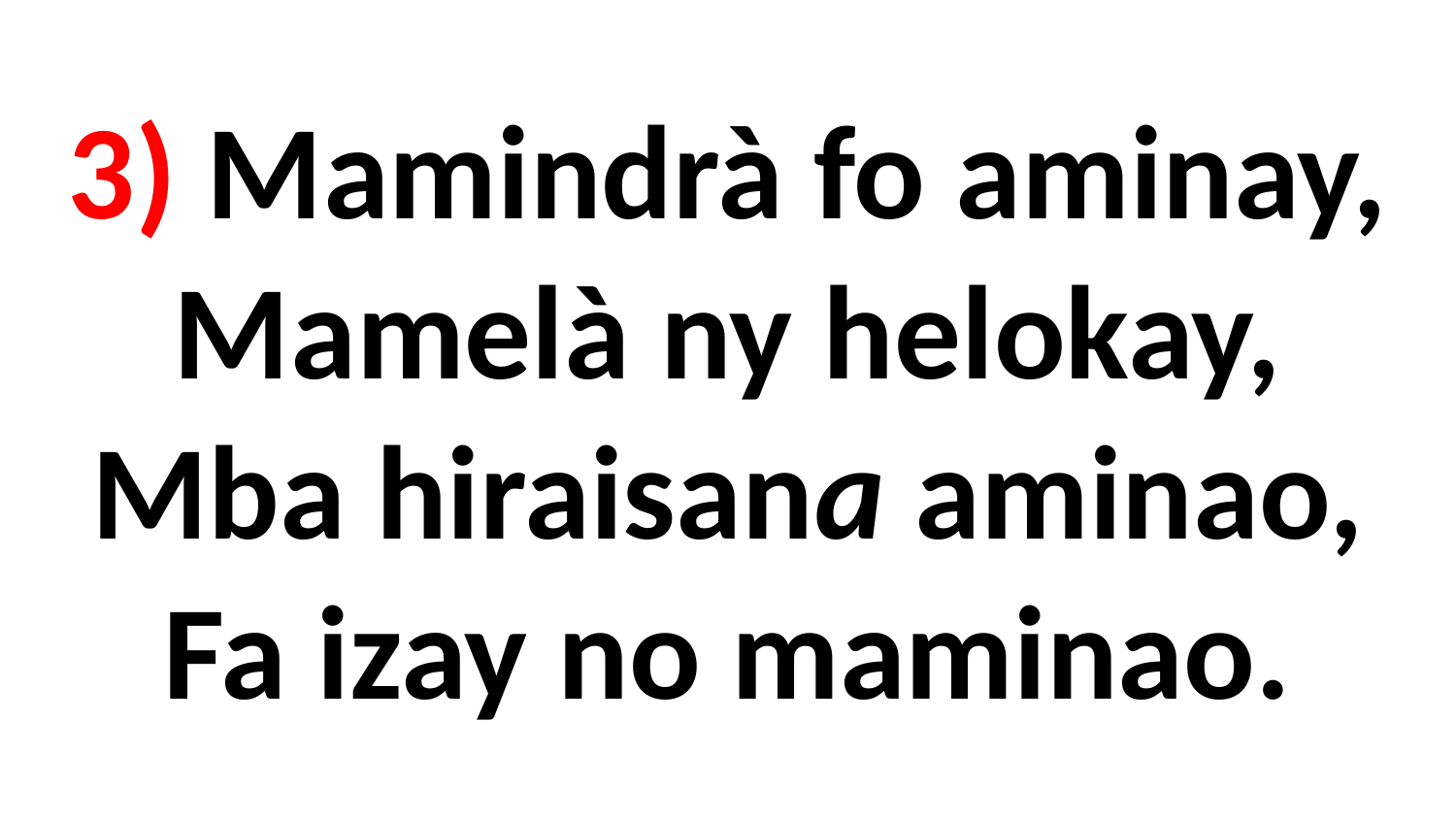

# 3) Mamindrà fo aminay, Mamelà ny helokay, Mba hiraisana aminao, Fa izay no maminao.